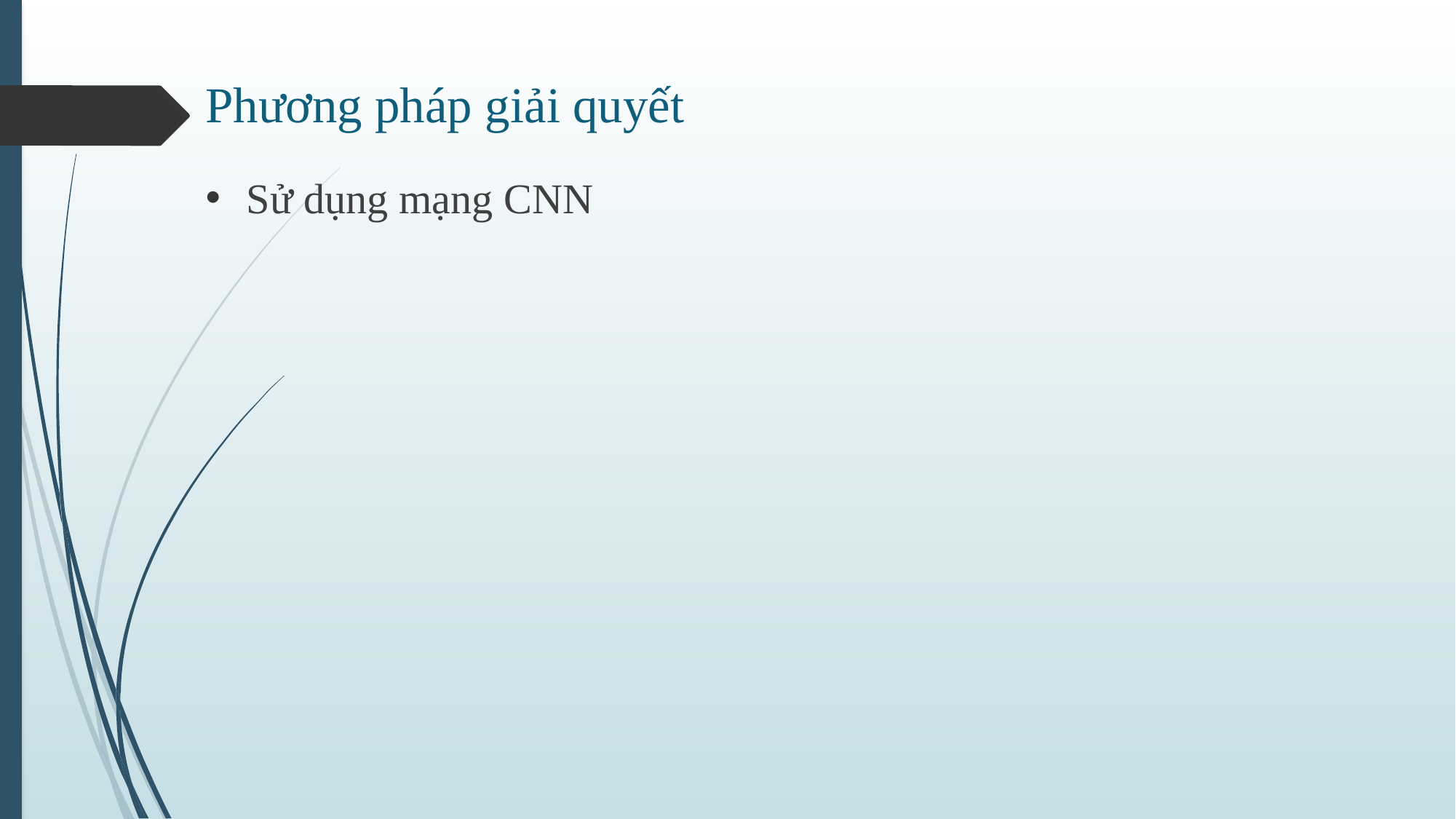

Phương pháp giải quyết
Sử dụng mạng CNN